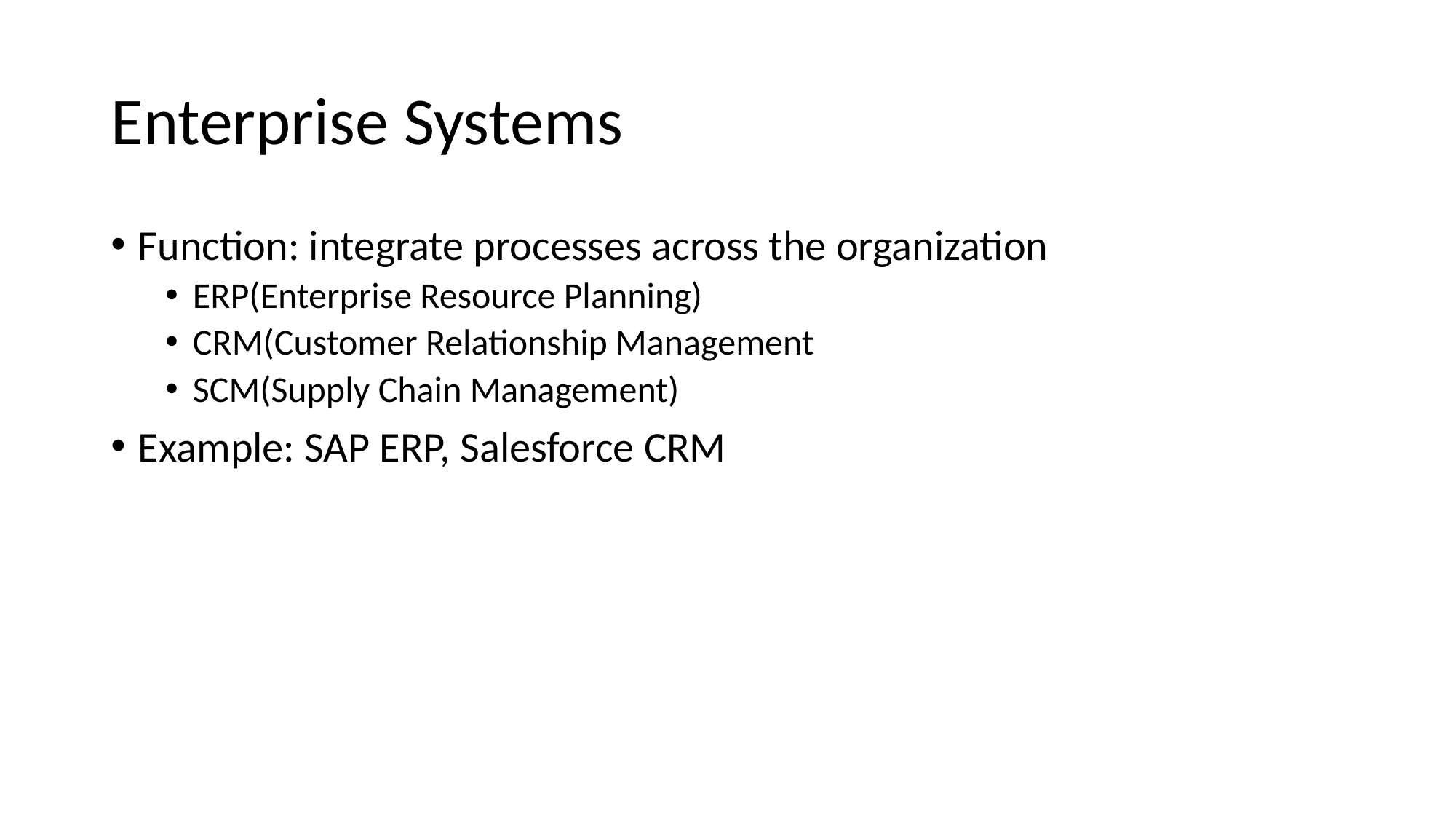

# Enterprise Systems
Function: integrate processes across the organization
ERP(Enterprise Resource Planning)
CRM(Customer Relationship Management
SCM(Supply Chain Management)
Example: SAP ERP, Salesforce CRM